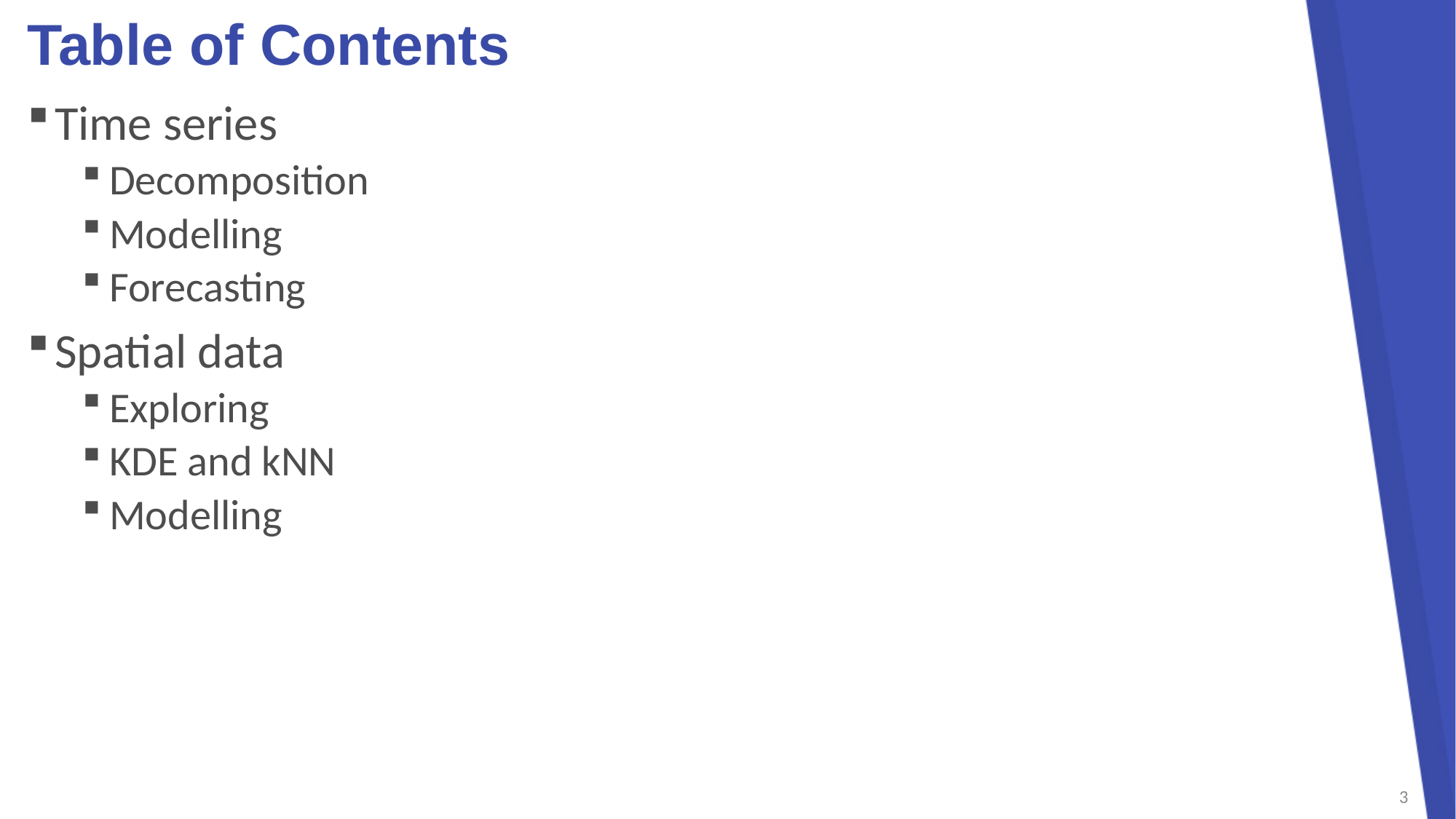

# Table of Contents
Time series
Decomposition
Modelling
Forecasting
Spatial data
Exploring
KDE and kNN
Modelling
3